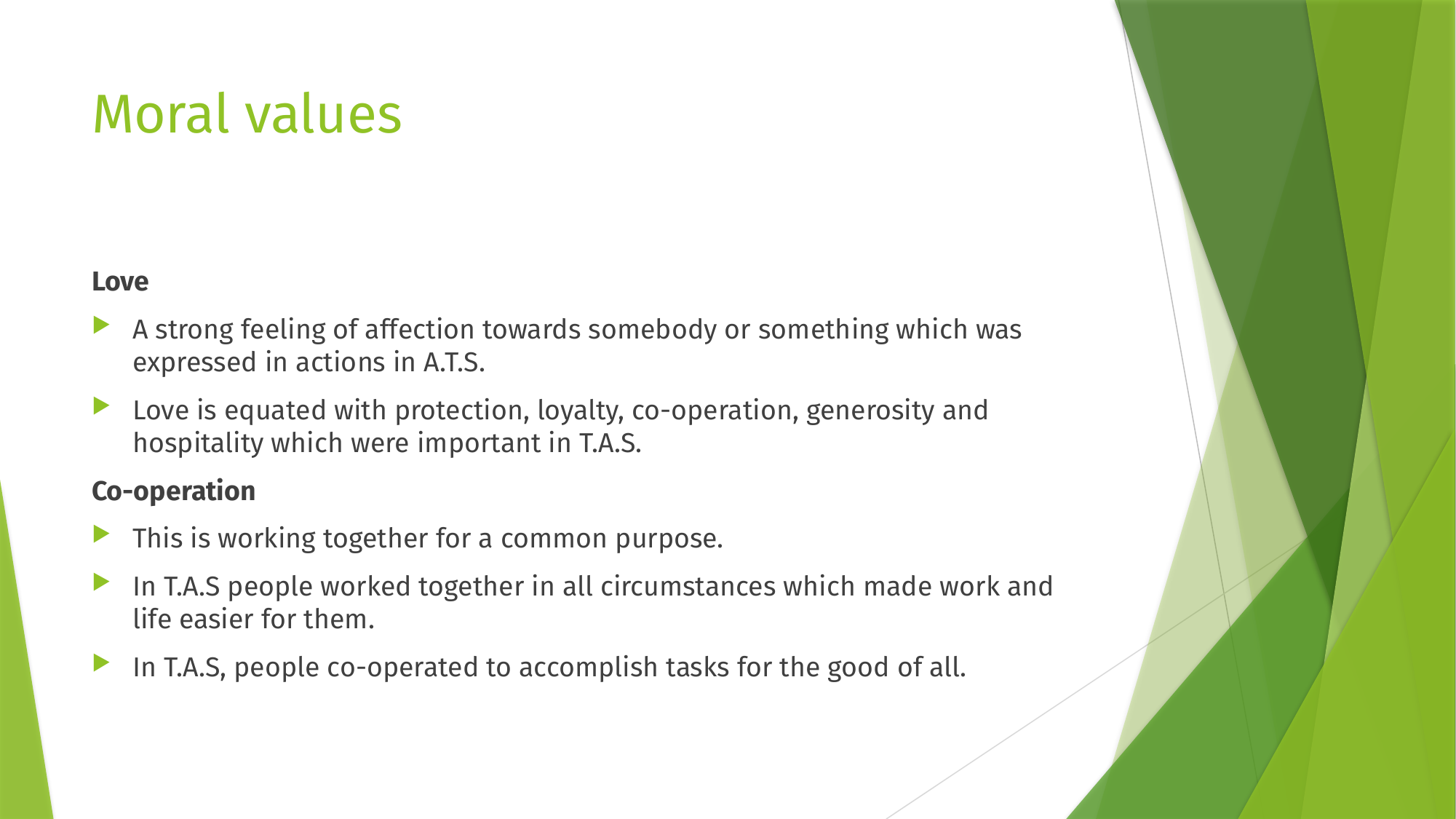

# Moral values
Love
A strong feeling of affection towards somebody or something which was expressed in actions in A.T.S.
Love is equated with protection, loyalty, co-operation, generosity and hospitality which were important in T.A.S.
Co-operation
This is working together for a common purpose.
In T.A.S people worked together in all circumstances which made work and life easier for them.
In T.A.S, people co-operated to accomplish tasks for the good of all.